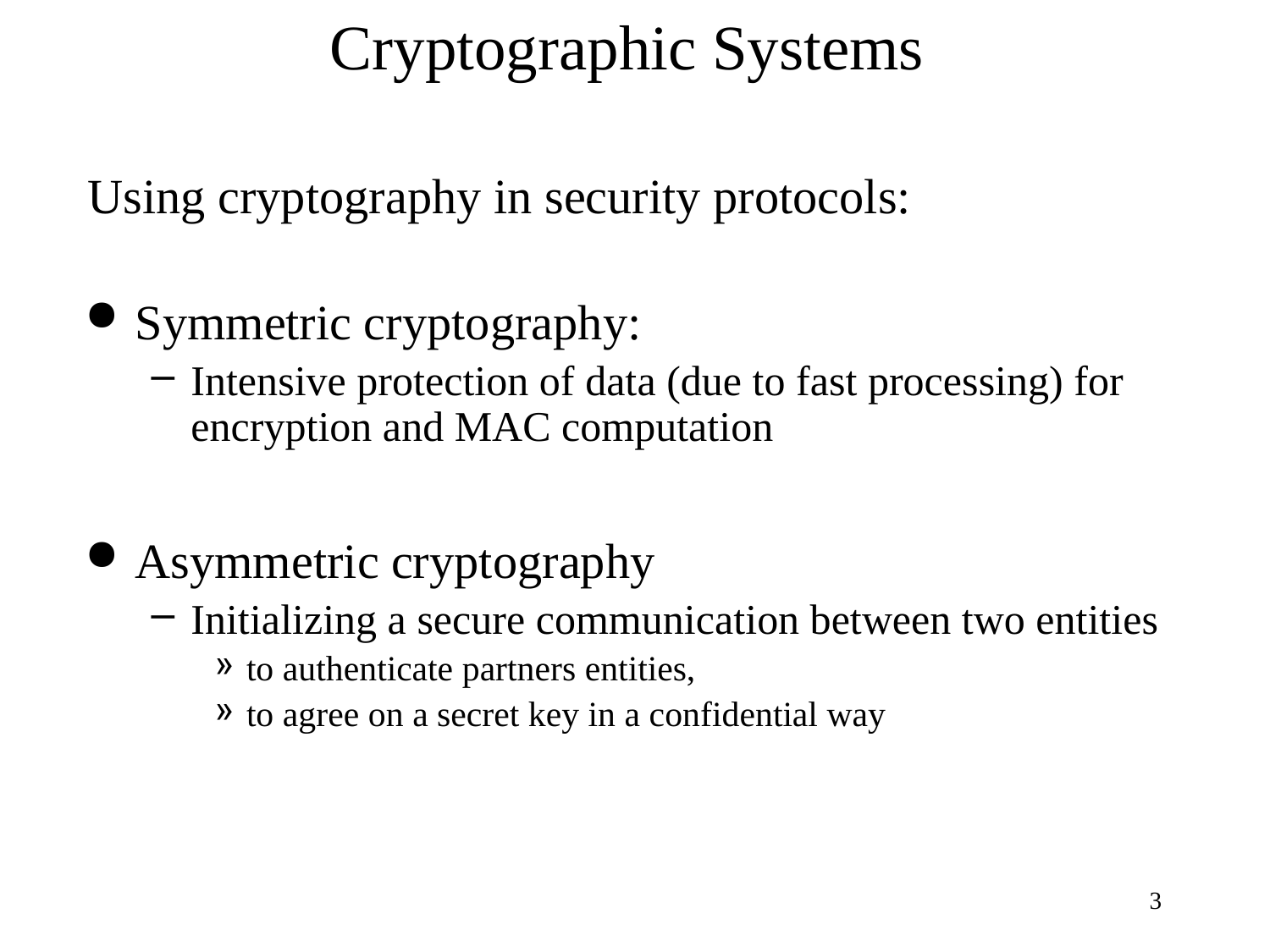

# Cryptographic Systems
Using cryptography in security protocols:

Symmetric cryptography:
Intensive protection of data (due to fast processing) for encryption and MAC computation

Asymmetric cryptography
Initializing a secure communication between two entities
to authenticate partners entities,
to agree on a secret key in a confidential way
3